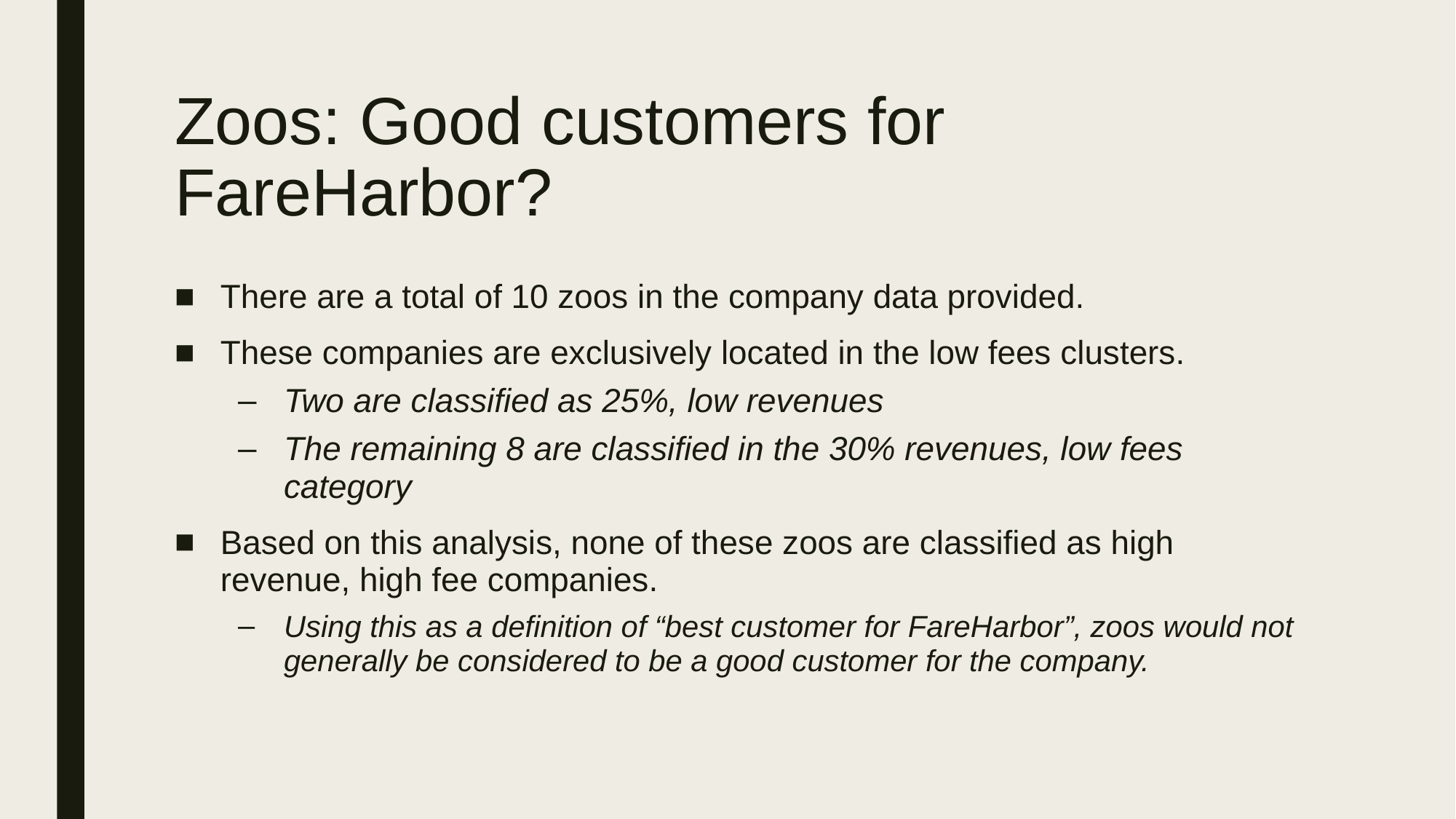

# Zoos: Good customers for FareHarbor?
There are a total of 10 zoos in the company data provided.
These companies are exclusively located in the low fees clusters.
Two are classified as 25%, low revenues
The remaining 8 are classified in the 30% revenues, low fees category
Based on this analysis, none of these zoos are classified as high revenue, high fee companies.
Using this as a definition of “best customer for FareHarbor”, zoos would not generally be considered to be a good customer for the company.